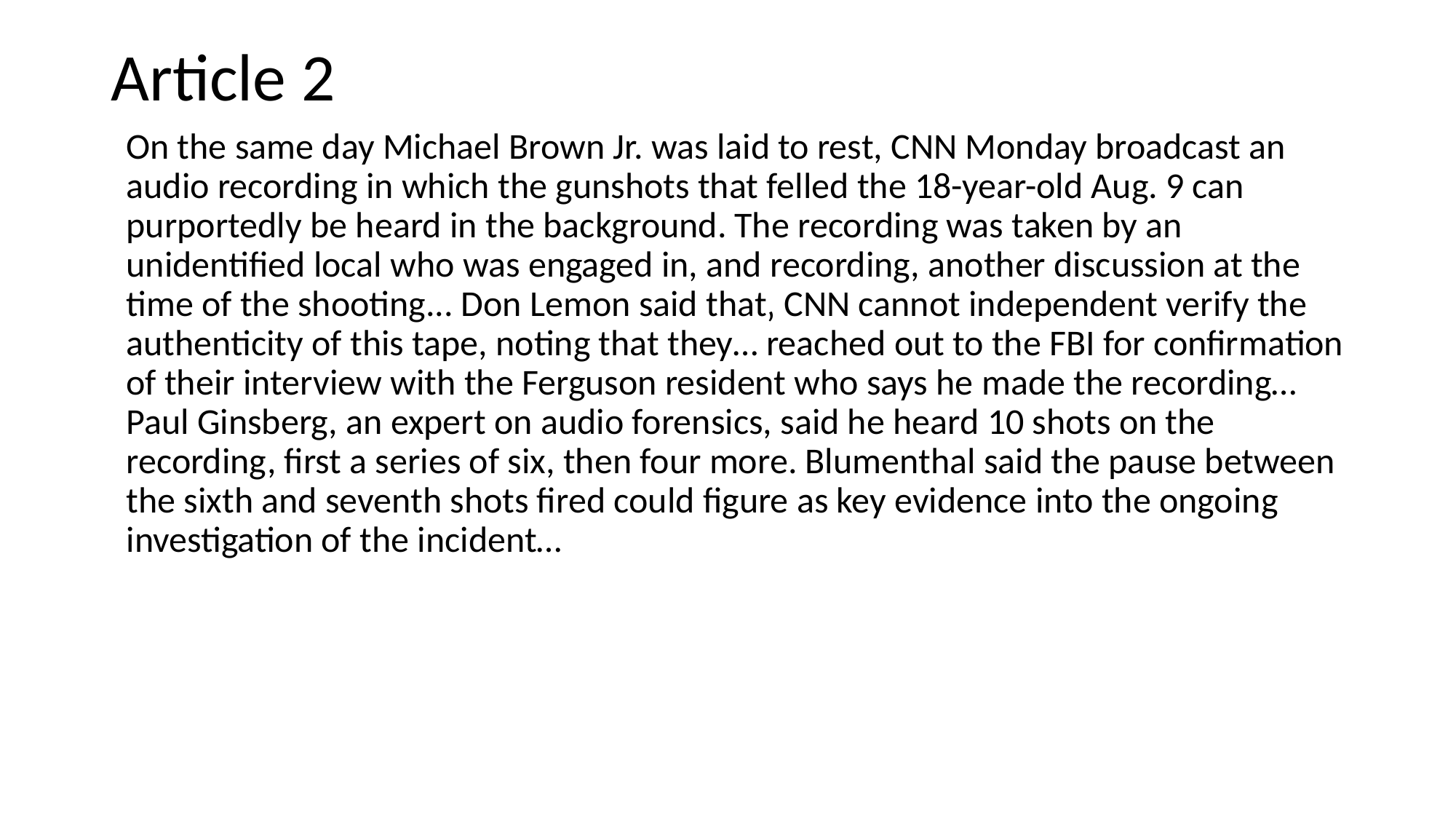

# Article 2
On the same day Michael Brown Jr. was laid to rest, CNN Monday broadcast an audio recording in which the gunshots that felled the 18-year-old Aug. 9 can purportedly be heard in the background. The recording was taken by an unidentified local who was engaged in, and recording, another discussion at the time of the shooting... Don Lemon said that‚ CNN cannot independent verify the authenticity of this tape, noting that they… reached out to the FBI for confirmation of their interview with the Ferguson resident who says he made the recording… Paul Ginsberg, an expert on audio forensics, said he heard 10 shots on the recording, first a series of six, then four more. Blumenthal said the pause between the sixth and seventh shots fired could figure as key evidence into the ongoing investigation of the incident…